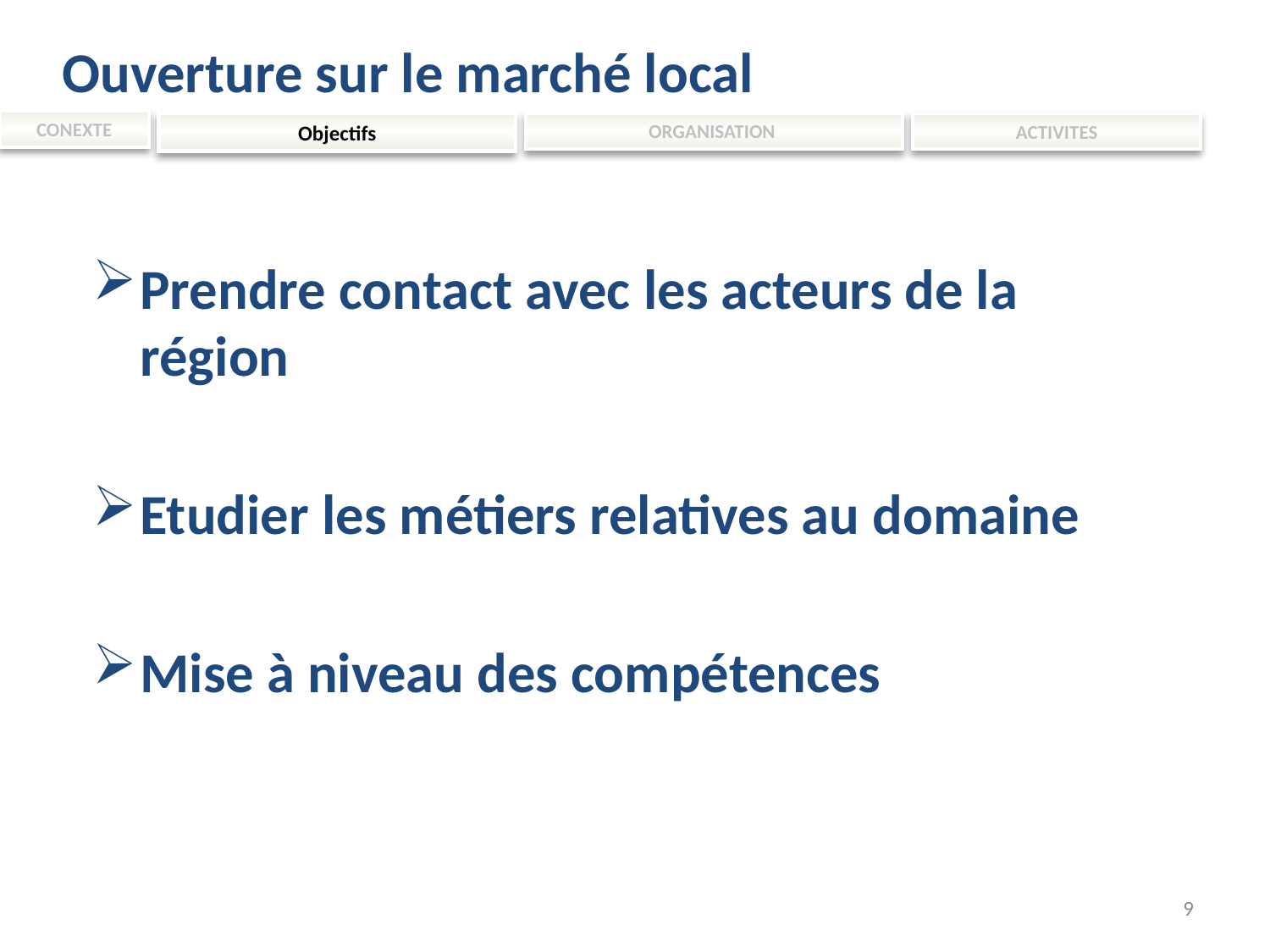

Ouverture sur le marché local
CONEXTE
Objectifs
ORGANISATION
ACTIVITES
Prendre contact avec les acteurs de la région

Etudier les métiers relatives au domaine

Mise à niveau des compétences

9